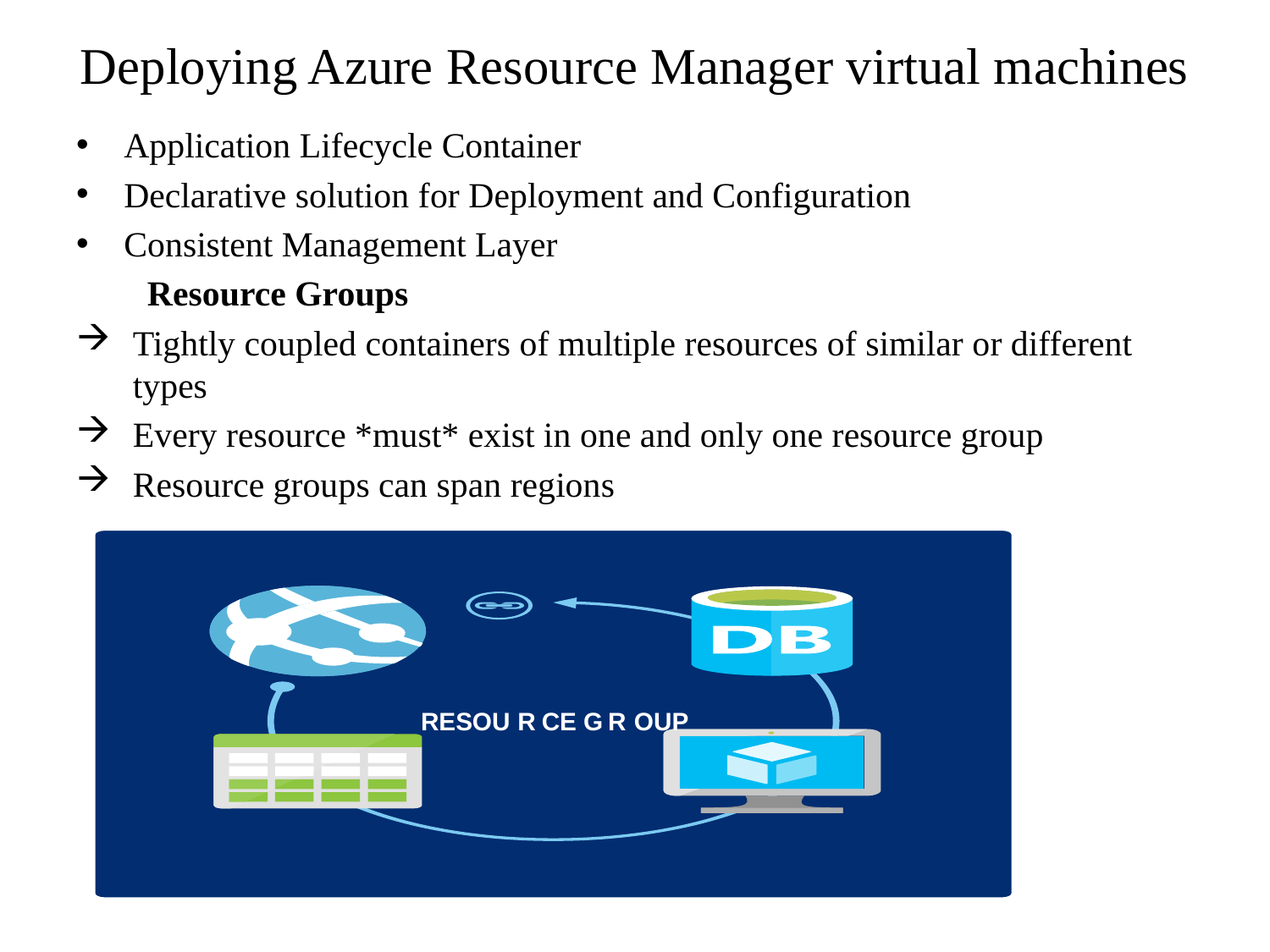

# Deploying Azure Resource Manager virtual machines
Application Lifecycle Container
Declarative solution for Deployment and Configuration
Consistent Management Layer
        Resource Groups
Tightly coupled containers of multiple resources of similar or different types
Every resource *must* exist in one and only one resource group
Resource groups can span regions

RESOU
R
CE G
R
OUP